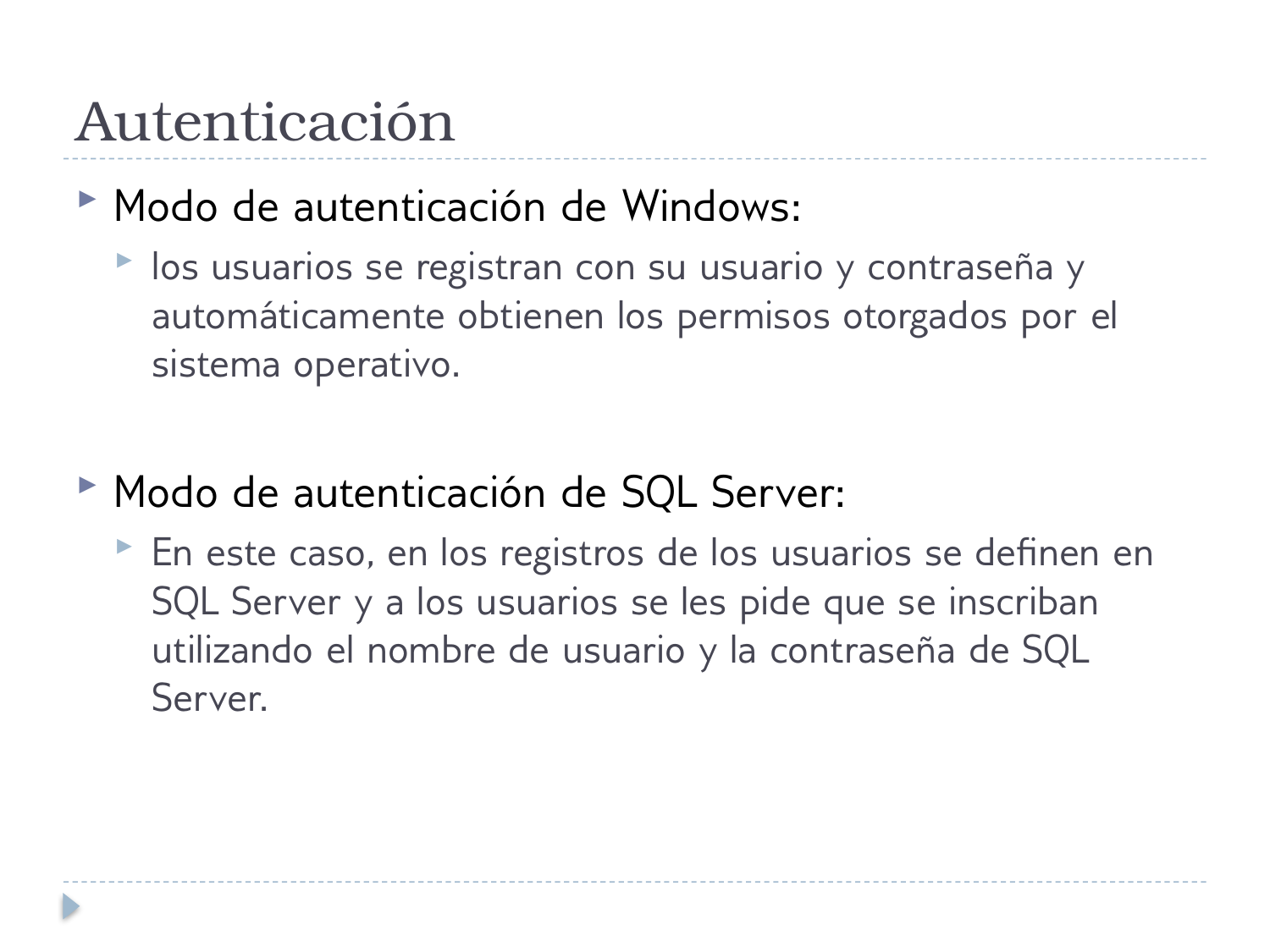

# Autenticación
Modo de autenticación de Windows:
los usuarios se registran con su usuario y contraseña y automáticamente obtienen los permisos otorgados por el sistema operativo.

Modo de autenticación de SQL Server:
En este caso, en los registros de los usuarios se definen en SQL Server y a los usuarios se les pide que se inscriban utilizando el nombre de usuario y la contraseña de SQL Server.